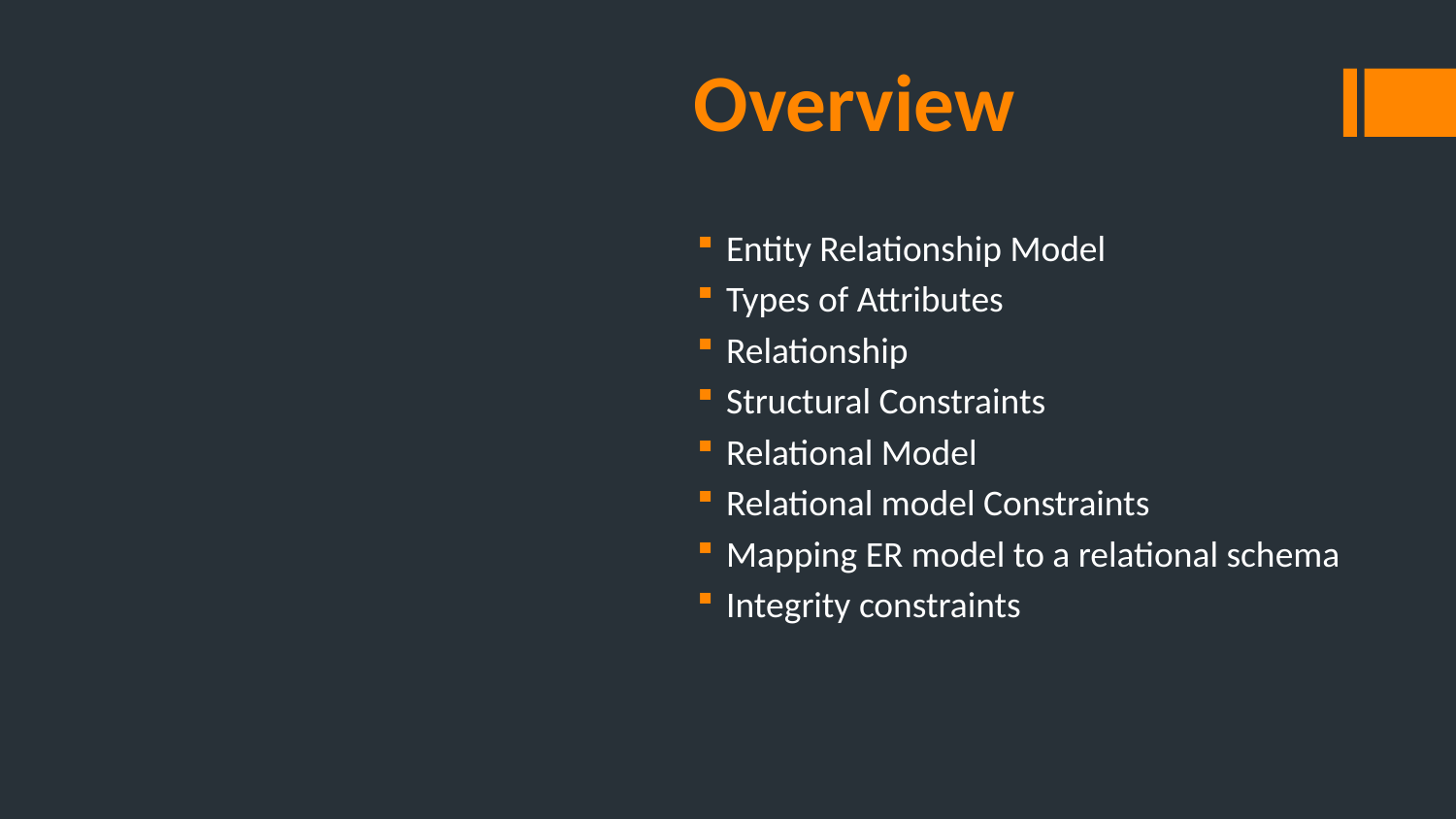

Entity Relationship Model
Types of Attributes
Relationship
Structural Constraints
Relational Model
Relational model Constraints
Mapping ER model to a relational schema
Integrity constraints
# Overview